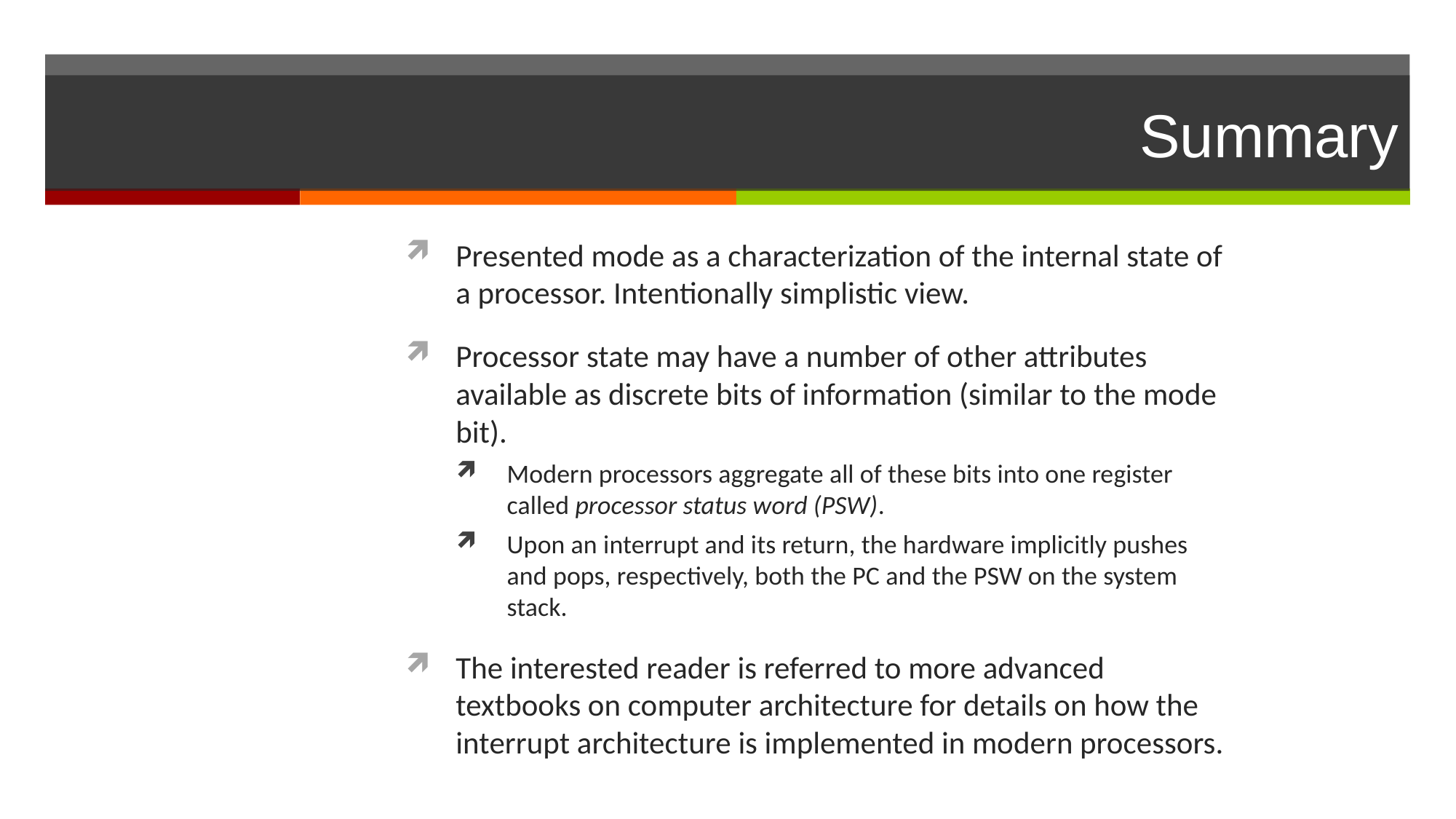

# Summary
Presented mode as a characterization of the internal state of a processor. Intentionally simplistic view.
Processor state may have a number of other attributes available as discrete bits of information (similar to the mode bit).
Modern processors aggregate all of these bits into one register called processor status word (PSW).
Upon an interrupt and its return, the hardware implicitly pushes and pops, respectively, both the PC and the PSW on the system stack.
The interested reader is referred to more advanced textbooks on computer architecture for details on how the interrupt architecture is implemented in modern processors.